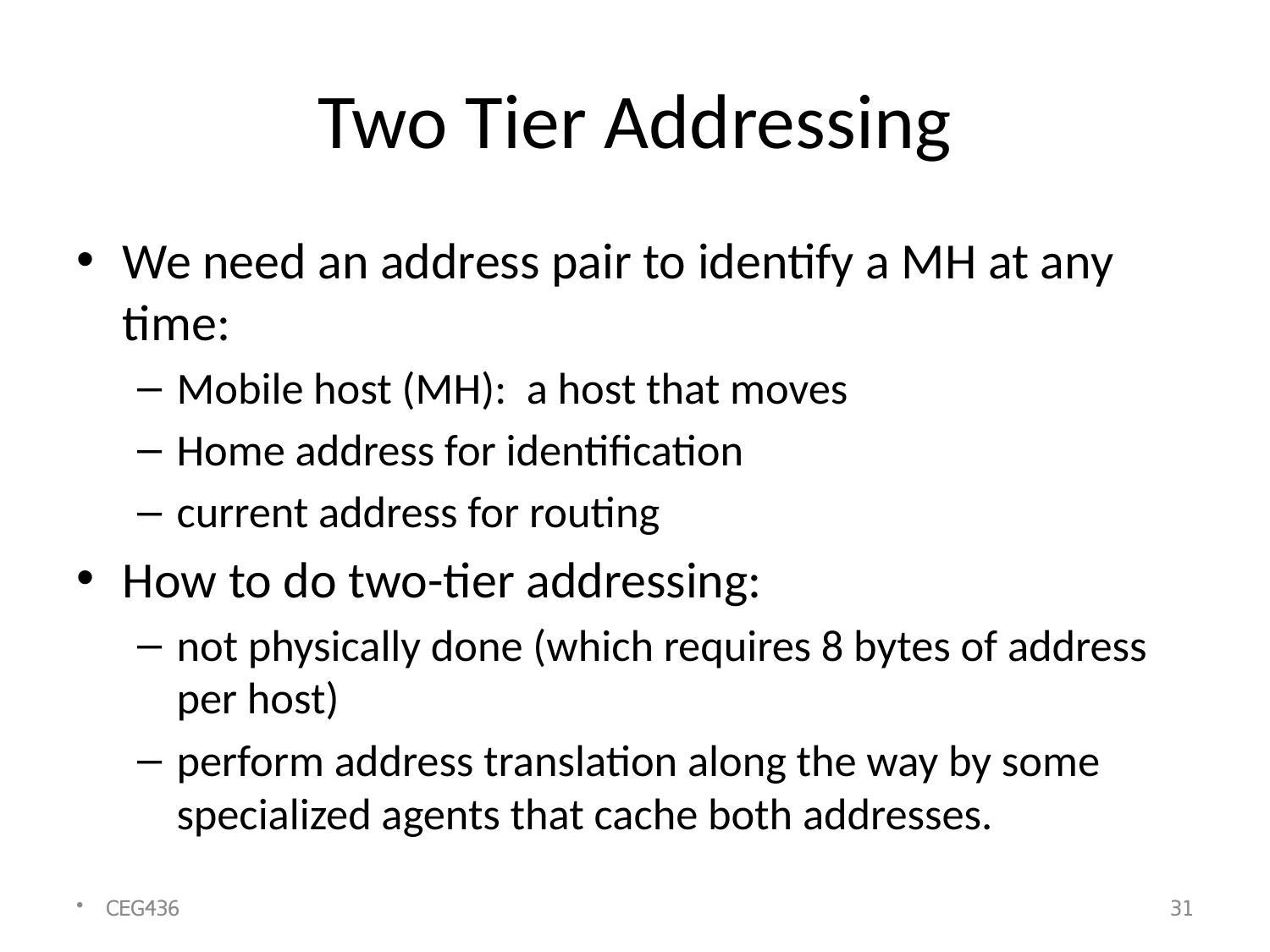

# Two Tier Addressing
We need an address pair to identify a MH at any time:
Mobile host (MH):  a host that moves
Home address for identification
current address for routing
How to do two-tier addressing:
not physically done (which requires 8 bytes of address per host)
perform address translation along the way by some specialized agents that cache both addresses.

CEG436

31